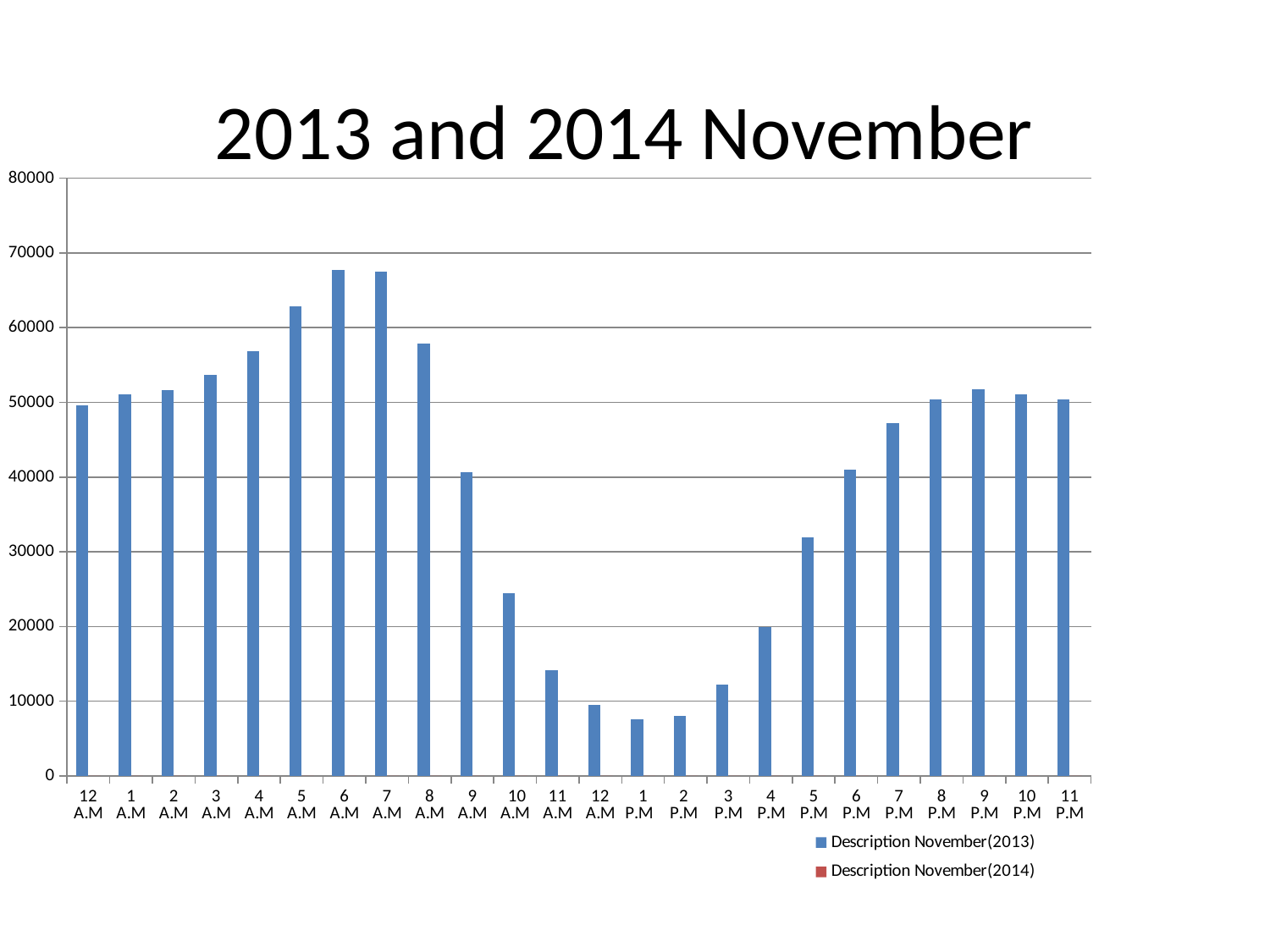

# 2013 and 2014 November

### Chart

| Category | Description November(2013) | Description November(2014) |
|---|---|---|
| 12 A.M | 49614.0 | 0.0 |
| 1 A.M | 51036.0 | 0.0 |
| 2 A.M | 51652.0 | 0.0 |
| 3 A.M | 53702.0 | 0.0 |
| 4 A.M | 56796.0 | 0.0 |
| 5 A.M | 62850.0 | 0.0 |
| 6 A.M | 67710.0 | 0.0 |
| 7 A.M | 67504.0 | 0.0 |
| 8 A.M | 57850.0 | 0.0 |
| 9 A.M | 40608.0 | 0.0 |
|  10 A.M | 24488.0 | 0.0 |
| 11 A.M | 14162.0 | 0.0 |
| 12 A.M | 9508.0 | 0.0 |
| 1 P.M   | 7554.0 | 0.0 |
| 2  P.M  | 8048.0 | 0.0 |
| 3 P.M | 12246.0 | 0.0 |
| 4 P.M | 19876.0 | 0.0 |
| 5 P.M | 31962.0 | 0.0 |
| 6 P.M | 41006.0 | 0.0 |
| 7 P.M | 47204.0 | 0.0 |
| 8 P.M | 50358.0 | 0.0 |
| 9 P.M | 51760.0 | 0.0 |
| 10 P.M | 51046.0 | 0.0 |
| 11 P.M | 50350.0 | 0.0 |